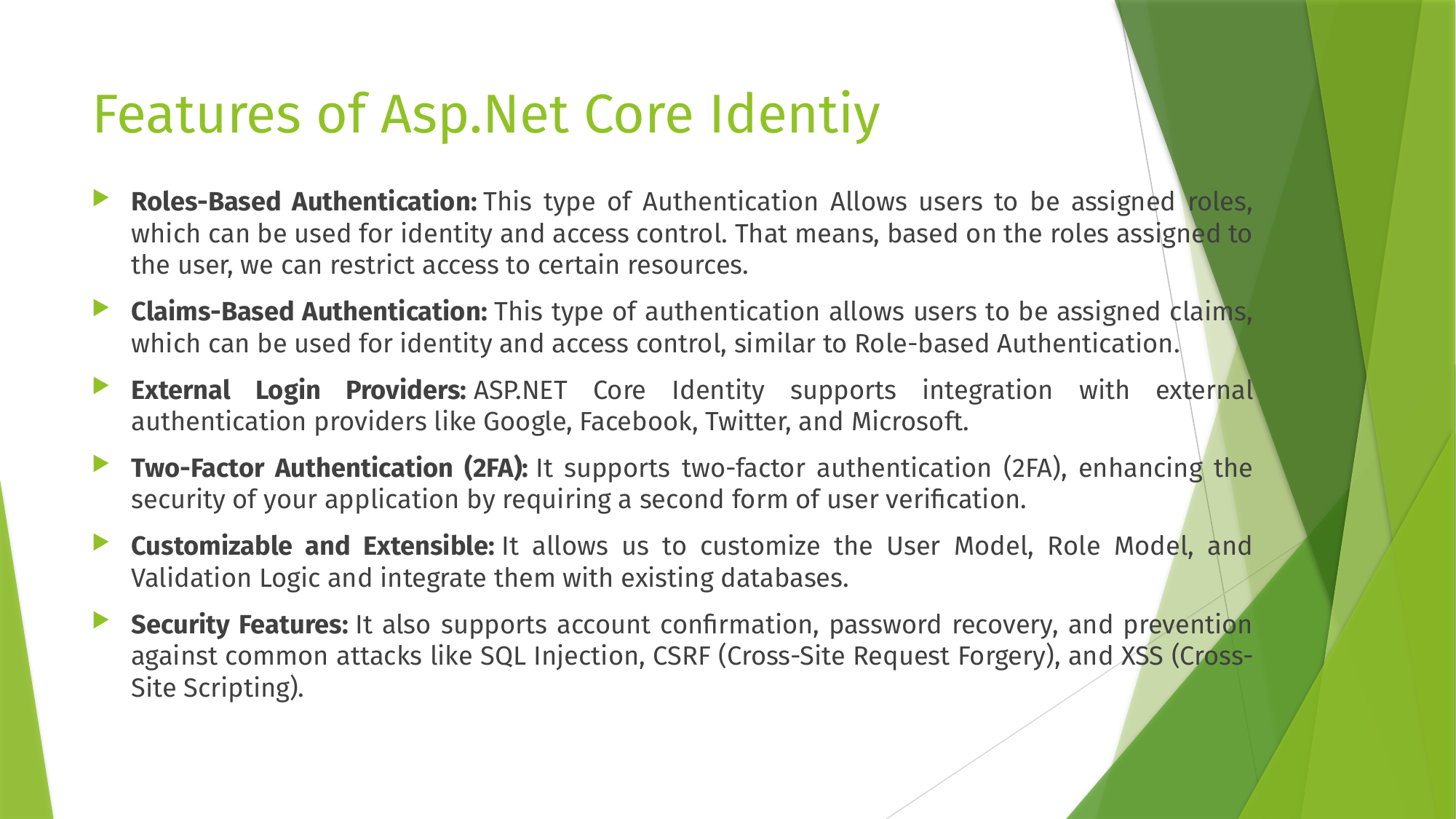

# Features of Asp.Net Core Identiy
Roles-Based Authentication: This type of Authentication Allows users to be assigned roles, which can be used for identity and access control. That means, based on the roles assigned to the user, we can restrict access to certain resources.
Claims-Based Authentication: This type of authentication allows users to be assigned claims, which can be used for identity and access control, similar to Role-based Authentication.
External Login Providers: ASP.NET Core Identity supports integration with external authentication providers like Google, Facebook, Twitter, and Microsoft.
Two-Factor Authentication (2FA): It supports two-factor authentication (2FA), enhancing the security of your application by requiring a second form of user verification.
Customizable and Extensible: It allows us to customize the User Model, Role Model, and Validation Logic and integrate them with existing databases.
Security Features: It also supports account confirmation, password recovery, and prevention against common attacks like SQL Injection, CSRF (Cross-Site Request Forgery), and XSS (Cross-Site Scripting).